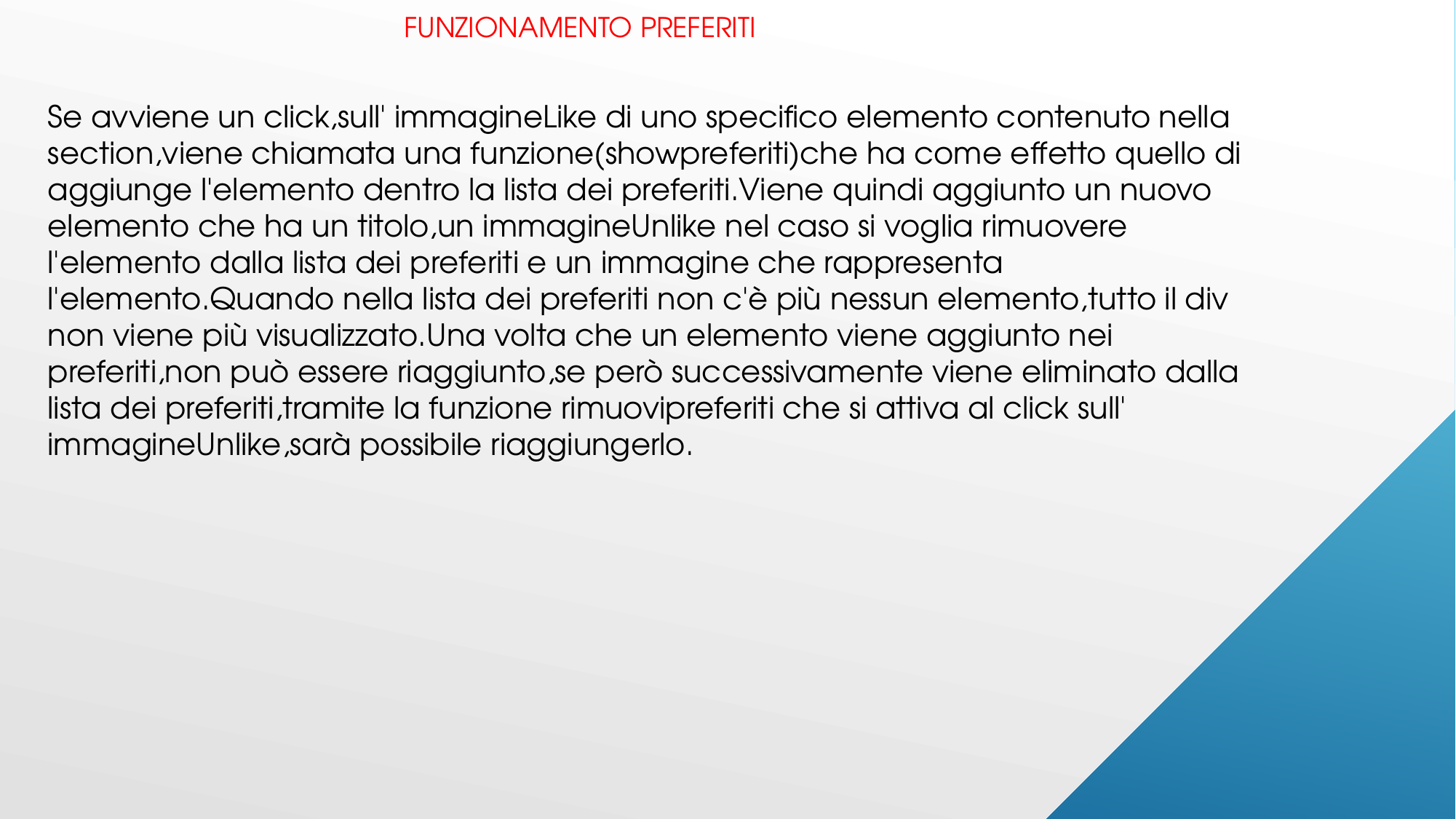

FUNZIONAMENTO PREFERITI

Se avviene un click,sull' immagineLike di uno specifico elemento contenuto nella section,viene chiamata una funzione(showpreferiti)che ha come effetto quello di aggiunge l'elemento dentro la lista dei preferiti.Viene quindi aggiunto un nuovo elemento che ha un titolo,un immagineUnlike nel caso si voglia rimuovere l'elemento dalla lista dei preferiti e un immagine che rappresenta l'elemento.Quando nella lista dei preferiti non c'è più nessun elemento,tutto il div non viene più visualizzato.Una volta che un elemento viene aggiunto nei preferiti,non può essere riaggiunto,se però successivamente viene eliminato dalla lista dei preferiti,tramite la funzione rimuovipreferiti che si attiva al click sull' immagineUnlike,sarà possibile riaggiungerlo.